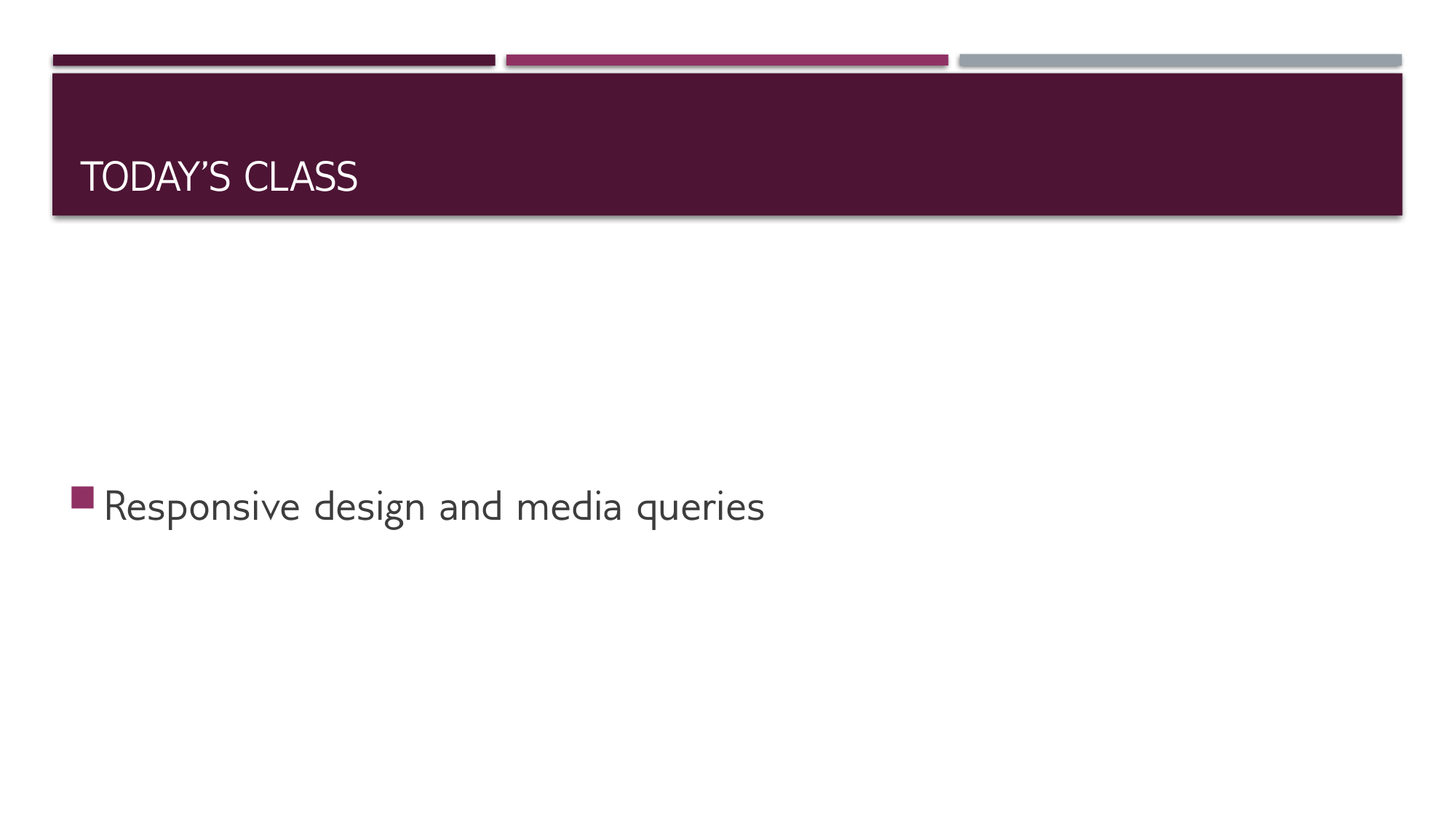

# Today’s Class

Responsive design and media queries